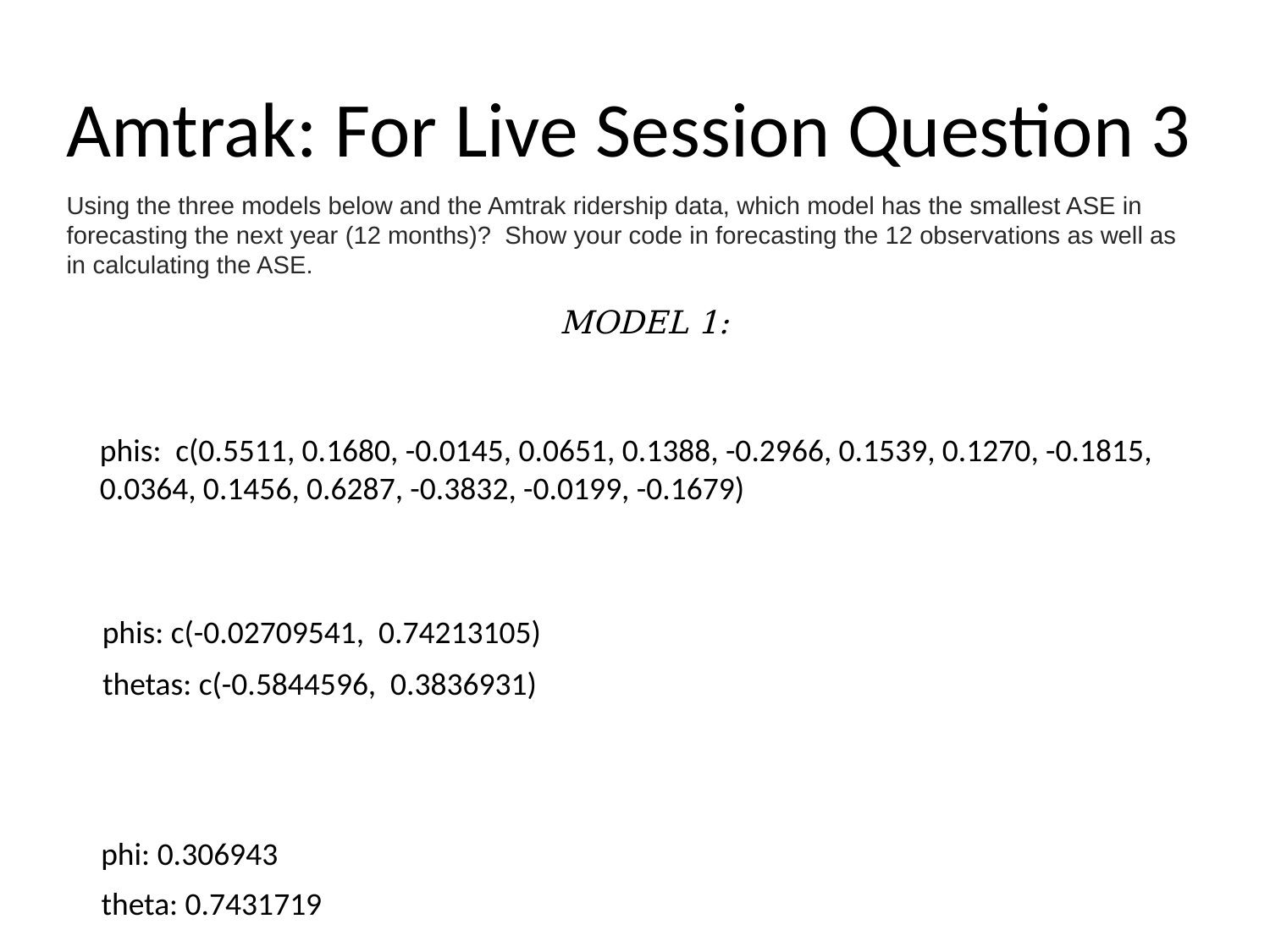

Amtrak: For Live Session Question 3
Using the three models below and the Amtrak ridership data, which model has the smallest ASE in forecasting the next year (12 months)?  Show your code in forecasting the 12 observations as well as in calculating the ASE.
MODEL 1:

phis:  c(0.5511, 0.1680, -0.0145, 0.0651, 0.1388, -0.2966, 0.1539, 0.1270, -0.1815, 0.0364, 0.1456, 0.6287, -0.3832, -0.0199, -0.1679)

phis: c(-0.02709541,  0.74213105)
thetas: c(-0.5844596,  0.3836931)

phi: 0.306943
theta: 0.7431719